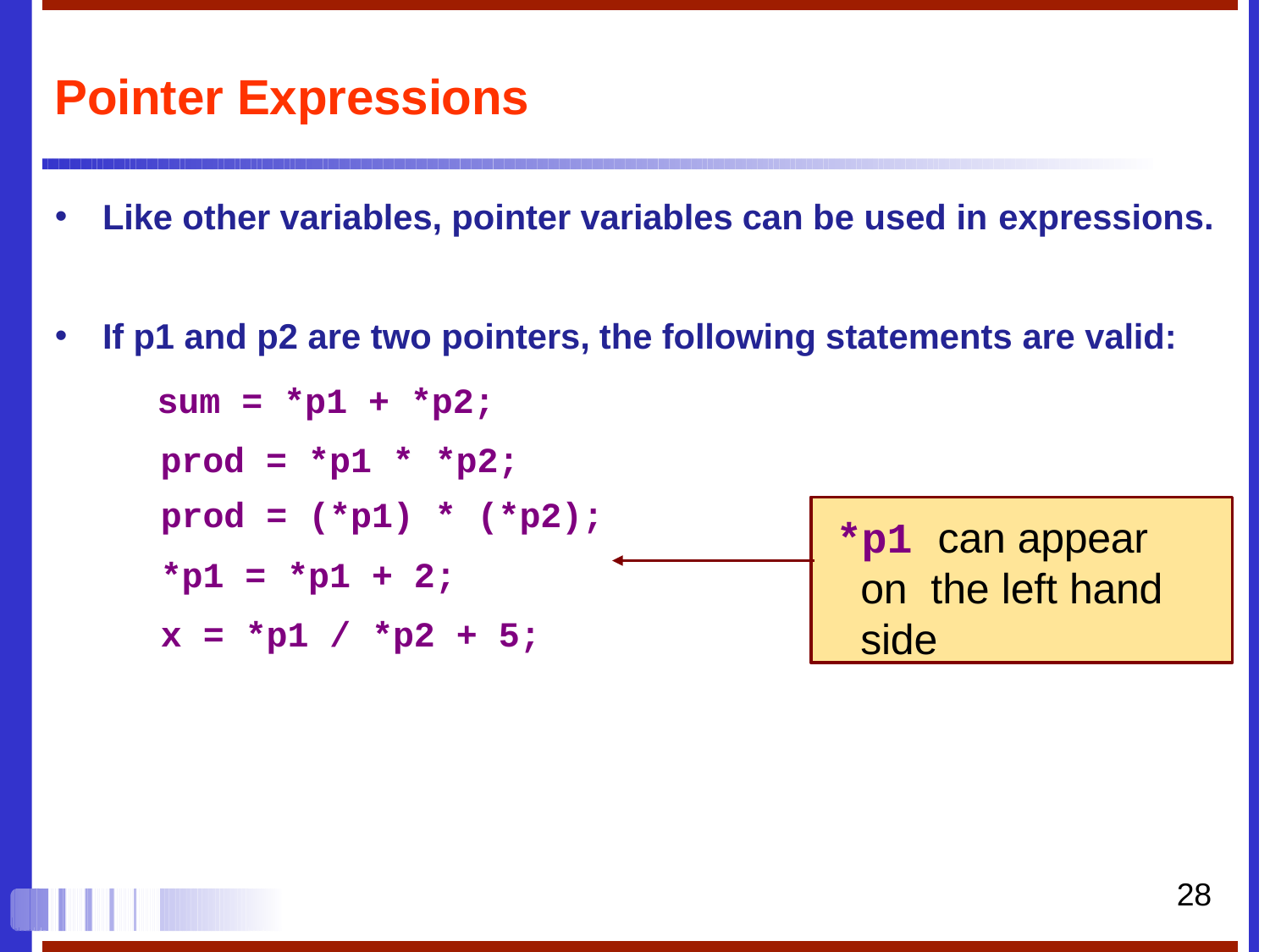

# Pointer Expressions

•
Like other variables, pointer variables can be used in expressions.
If p1 and p2 are two pointers, the following statements are valid:
sum = *p1 + *p2;  prod = *p1 * *p2;
•
prod = (*p1) * (*p2);
*p1 = *p1 + 2;
x = *p1 / *p2 + 5;
*p1 can appear on  the left hand side

28